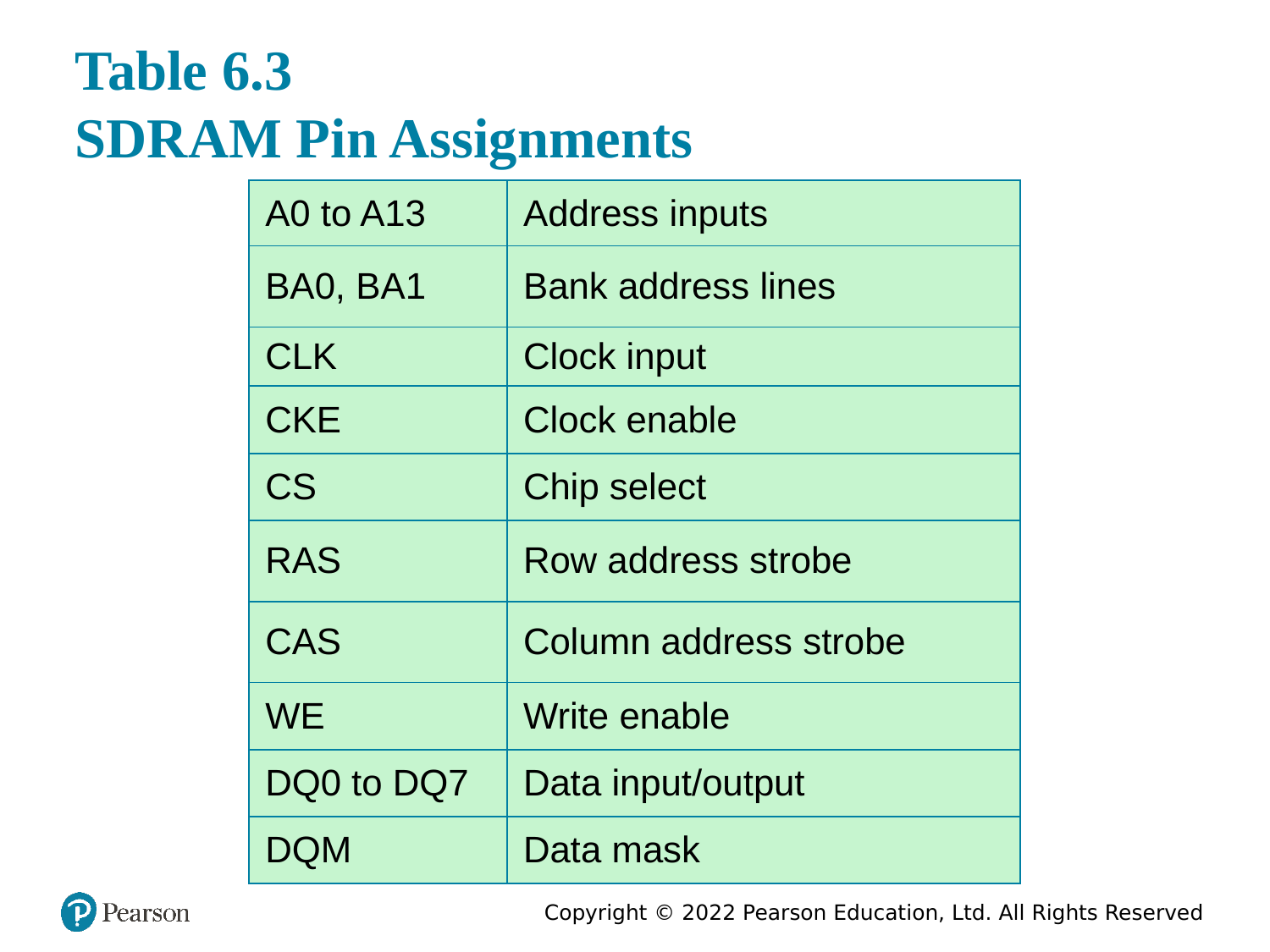

# Table 6.3 SDRAM Pin Assignments
| A0 to A13 | Address inputs |
| --- | --- |
| BA0, BA1 | Bank address lines |
| CLK | Clock input |
| CKE | Clock enable |
| CS | Chip select |
| RAS | Row address strobe |
| CAS | Column address strobe |
| WE | Write enable |
| DQ0 to DQ7 | Data input/output |
| DQM | Data mask |